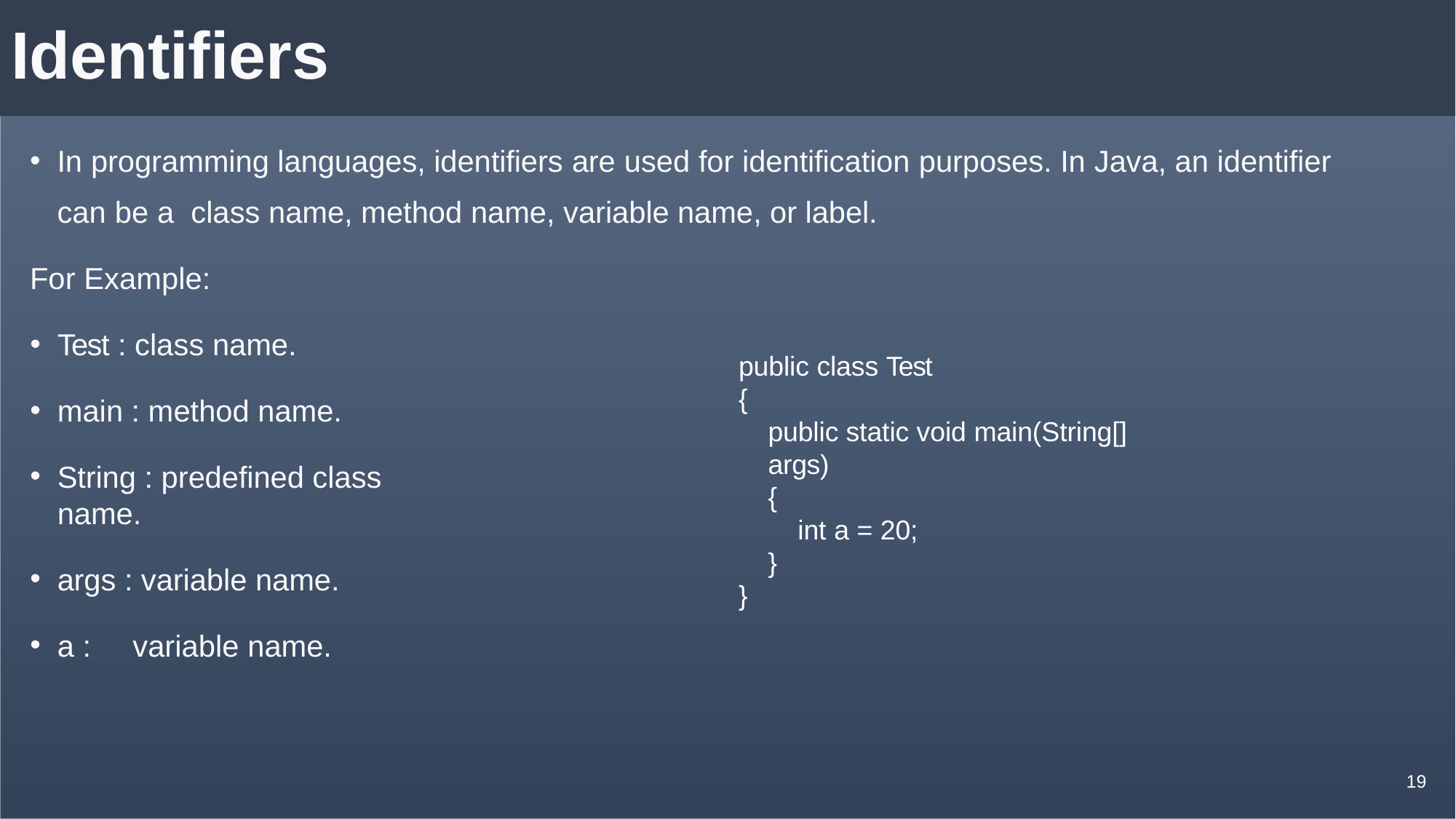

# Identifiers
In programming languages, identifiers are used for identification purposes. In Java, an identifier can be a  class name, method name, variable name, or label.
For Example:
Test : class name.
main : method name.
String : predefined class name.
args : variable name.
a :	variable name.
public class Test
{
public static void main(String[] args)
{
int a = 20;
}
}
19